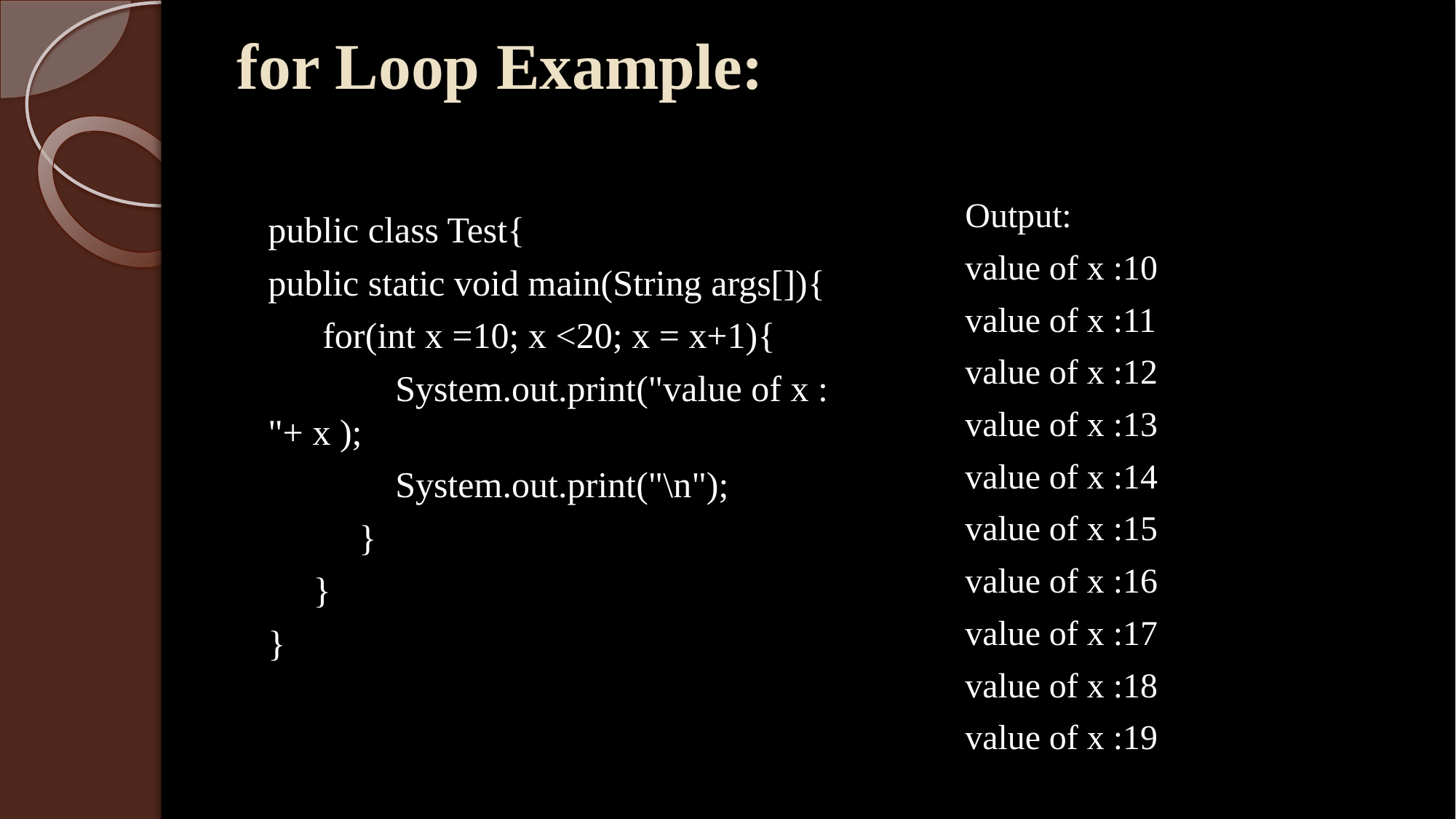

# for Loop Example:
Output:
value of x :10
value of x :11
value of x :12
value of x :13
value of x :14
value of x :15
value of x :16
value of x :17
value of x :18
value of x :19
public class Test{
public static void main(String args[]){
      for(int x =10; x <20; x = x+1){
              System.out.print("value of x : "+ x );
              System.out.print("\n");
          }
     }
}